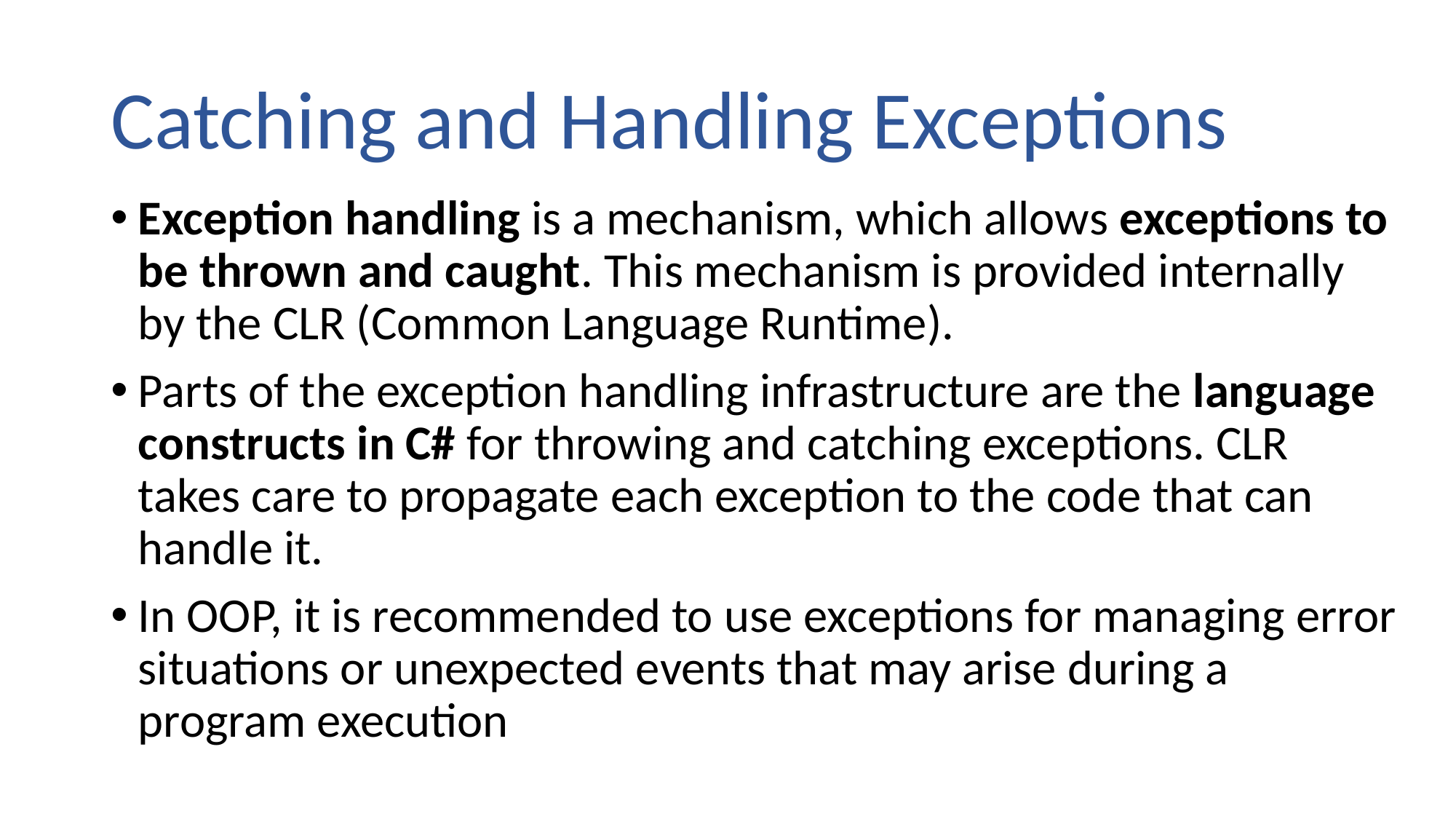

# Catching and Handling Exceptions
Exception handling is a mechanism, which allows exceptions to be thrown and caught. This mechanism is provided internally by the CLR (Common Language Runtime).
Parts of the exception handling infrastructure are the language constructs in C# for throwing and catching exceptions. CLR takes care to propagate each exception to the code that can handle it.
In OOP, it is recommended to use exceptions for managing error situations or unexpected events that may arise during a program execution